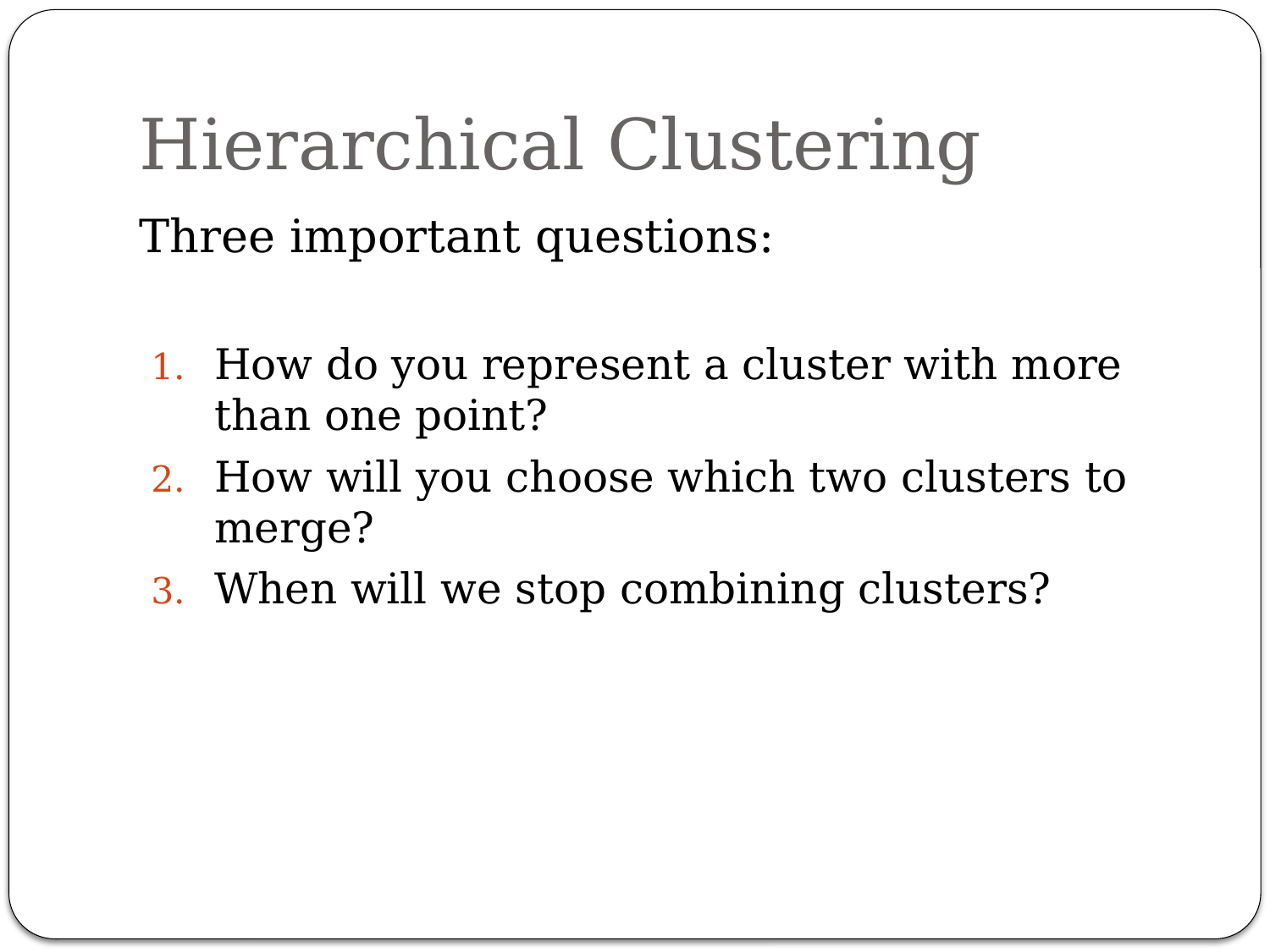

# Hierarchical Clustering
Three important questions:

How do you represent a cluster with more than one point?
How will you choose which two clusters to merge?
When will we stop combining clusters?